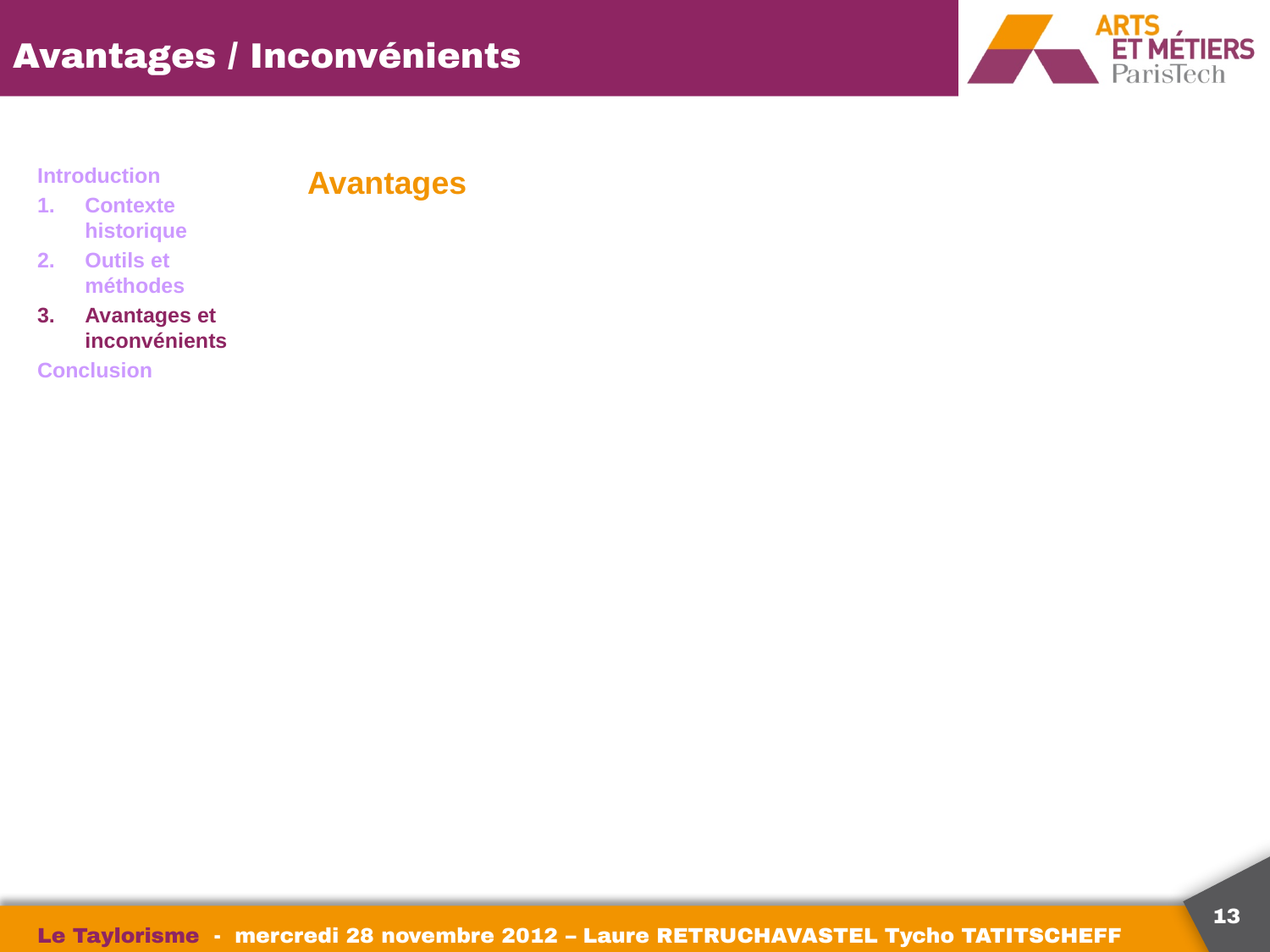

# Avantages / Inconvénients
Introduction
Contexte historique
Outils et méthodes
Avantages et inconvénients
Conclusion

Avantages

Le Taylorisme  -  mercredi 28 novembre 2012 – Laure RETRUCHAVASTEL Tycho TATITSCHEFF